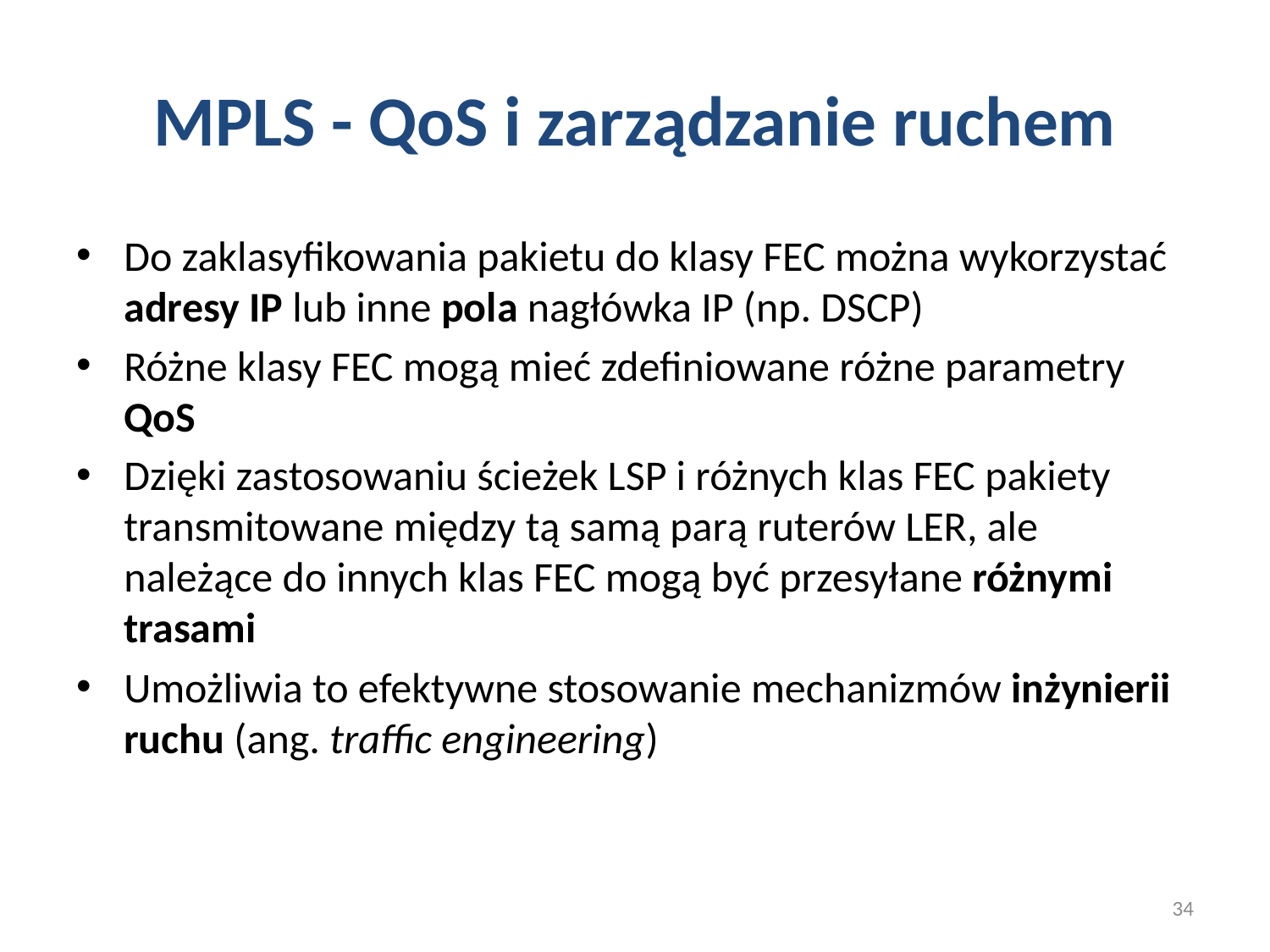

# MPLS - QoS i zarządzanie ruchem
Do zaklasyfikowania pakietu do klasy FEC można wykorzystać adresy IP lub inne pola nagłówka IP (np. DSCP)
Różne klasy FEC mogą mieć zdefiniowane różne parametry QoS
Dzięki zastosowaniu ścieżek LSP i różnych klas FEC pakiety transmitowane między tą samą parą ruterów LER, ale należące do innych klas FEC mogą być przesyłane różnymi trasami
Umożliwia to efektywne stosowanie mechanizmów inżynierii ruchu (ang. traffic engineering)
34